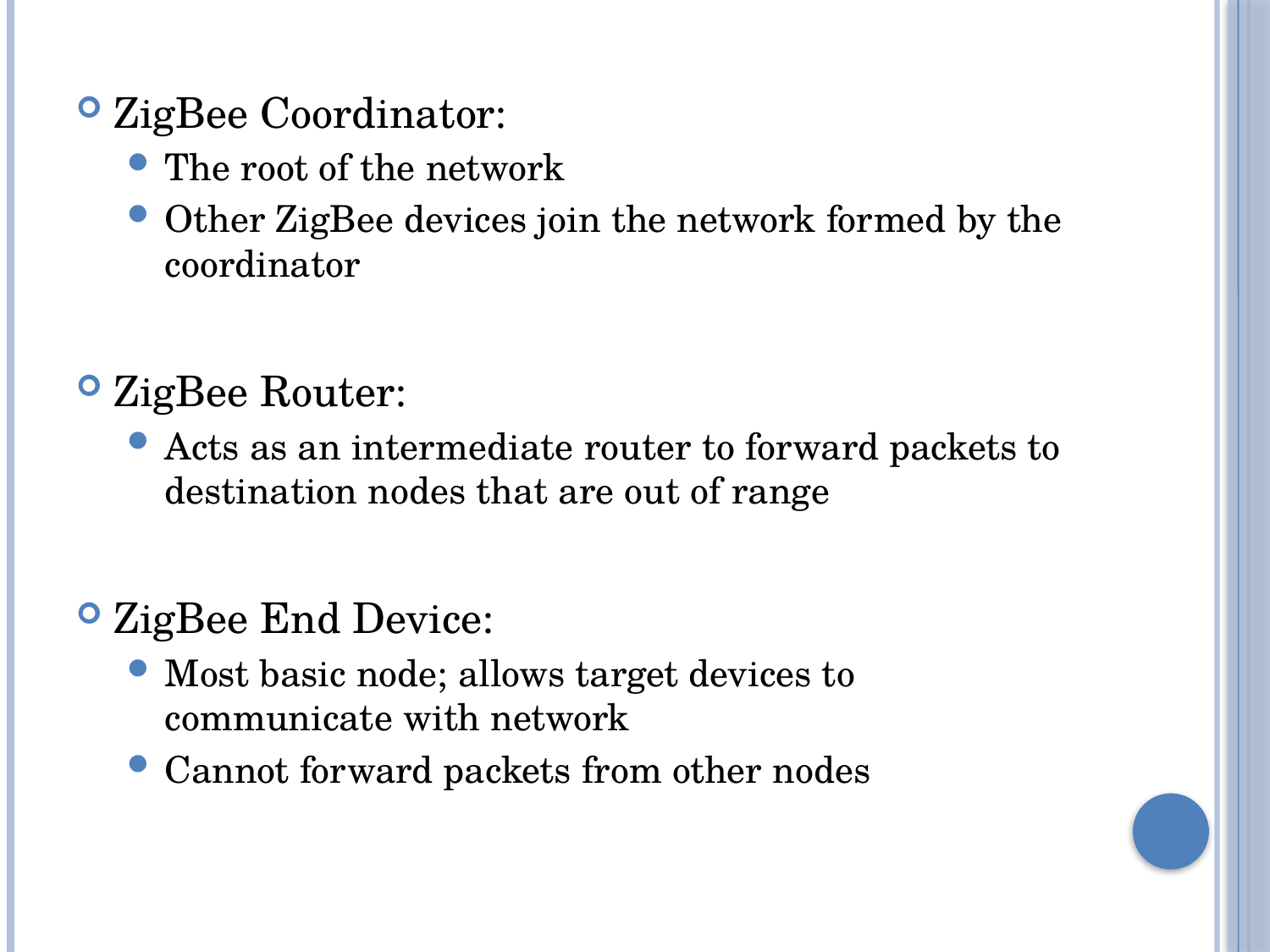

ZigBee Coordinator:
The root of the network
Other ZigBee devices join the network formed by the coordinator

ZigBee Router:
Acts as an intermediate router to forward packets to destination nodes that are out of range

ZigBee End Device:
Most basic node; allows target devices to communicate with network
Cannot forward packets from other nodes